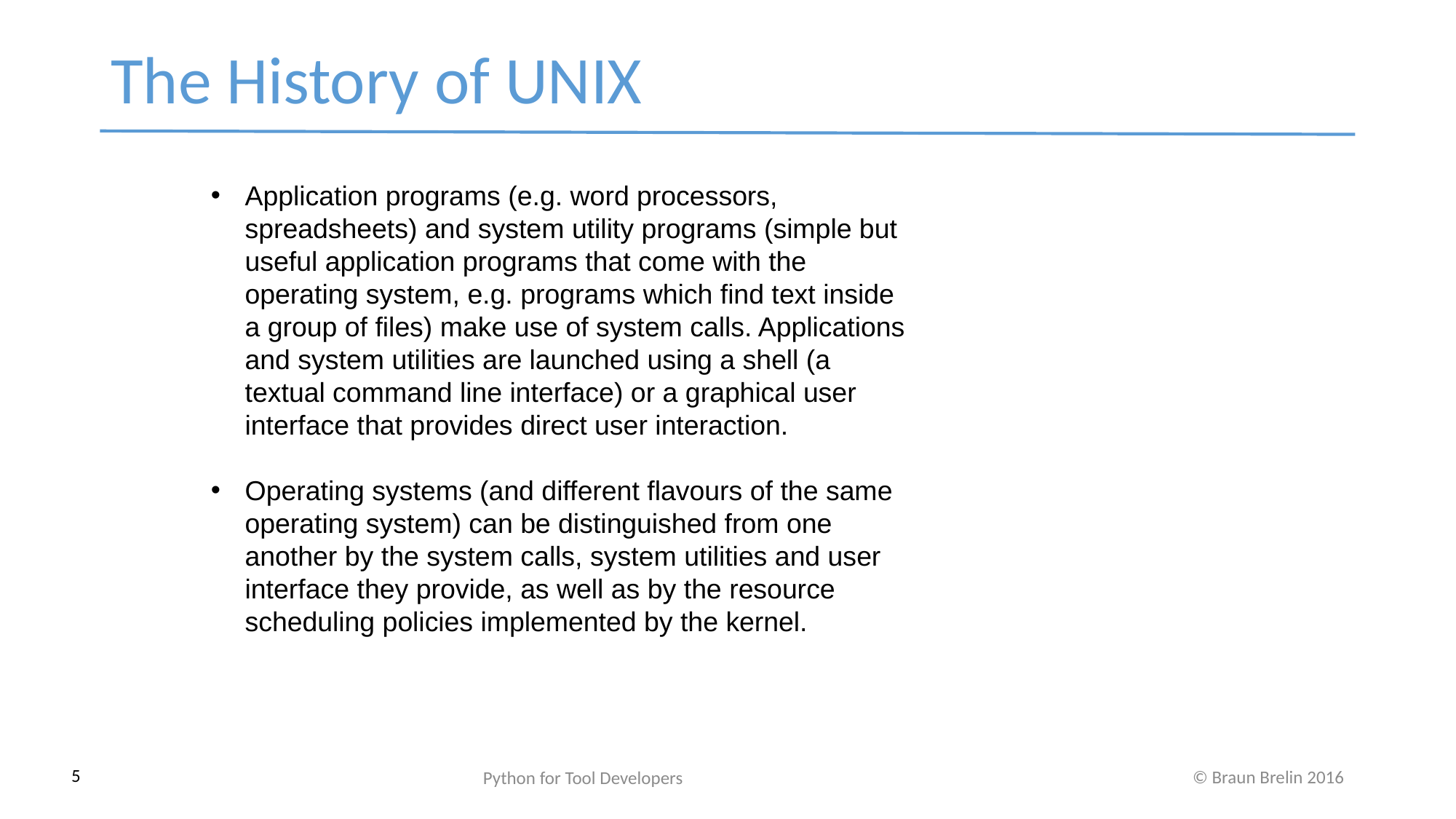

The History of UNIX

Application programs (e.g. word processors, spreadsheets) and system utility programs (simple but useful application programs that come with the operating system, e.g. programs which find text inside a group of files) make use of system calls. Applications and system utilities are launched using a shell (a textual command line interface) or a graphical user interface that provides direct user interaction.

Operating systems (and different flavours of the same operating system) can be distinguished from one another by the system calls, system utilities and user interface they provide, as well as by the resource scheduling policies implemented by the kernel.

Python for Tool Developers
5